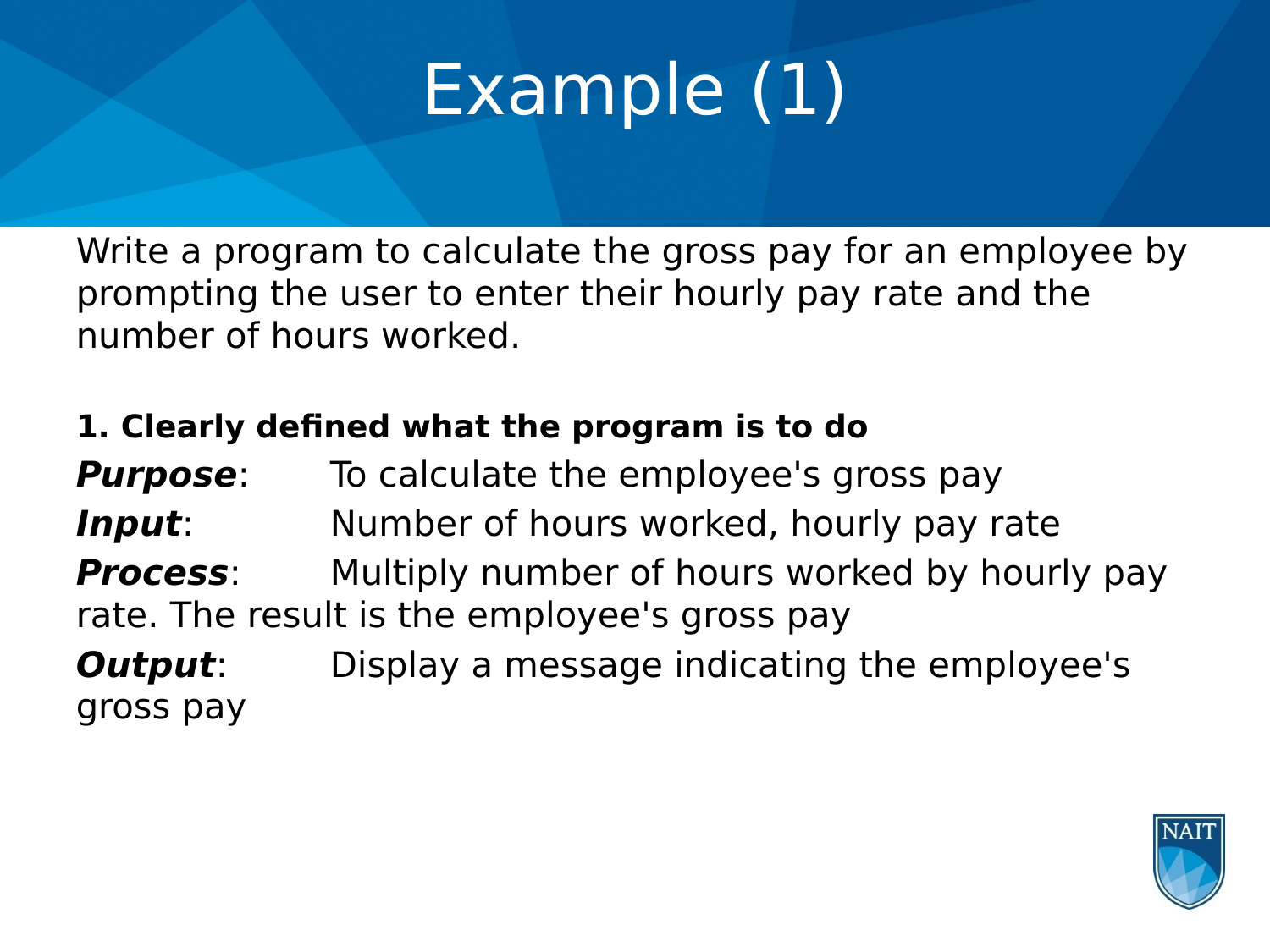

# Example (1)
Write a program to calculate the gross pay for an employee by prompting the user to enter their hourly pay rate and the number of hours worked.

1. Clearly defined what the program is to do
Purpose:	To calculate the employee's gross pay
Input:		Number of hours worked, hourly pay rate
Process:	Multiply number of hours worked by hourly pay rate. The result is the employee's gross pay
Output:	Display a message indicating the employee's gross pay